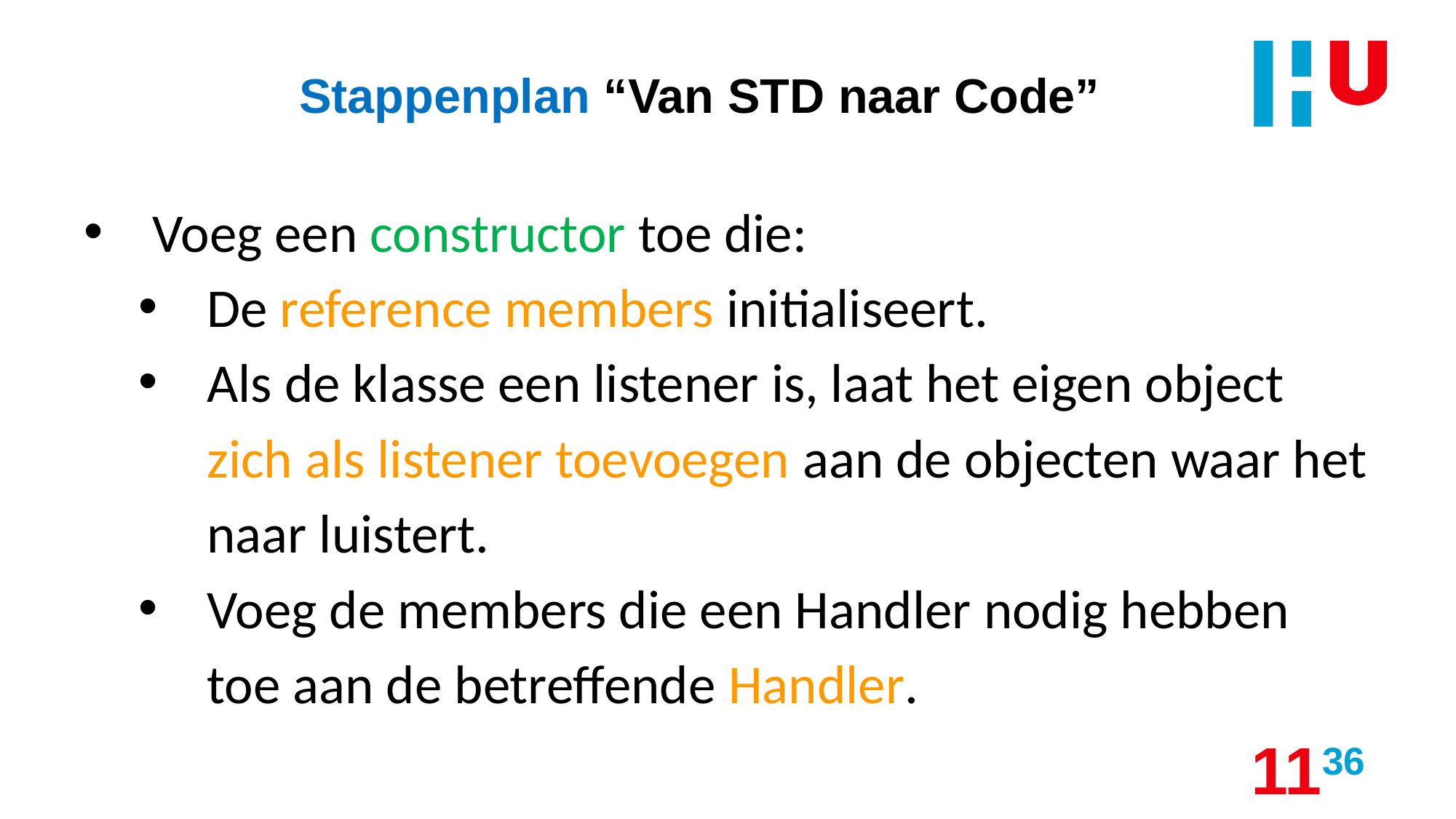

# Stappenplan “Van STD naar Code”
Voeg een constructor toe die:
De reference members initialiseert.
Als de klasse een listener is, laat het eigen object zich als listener toevoegen aan de objecten waar het naar luistert.
Voeg de members die een Handler nodig hebben toe aan de betreffende Handler.